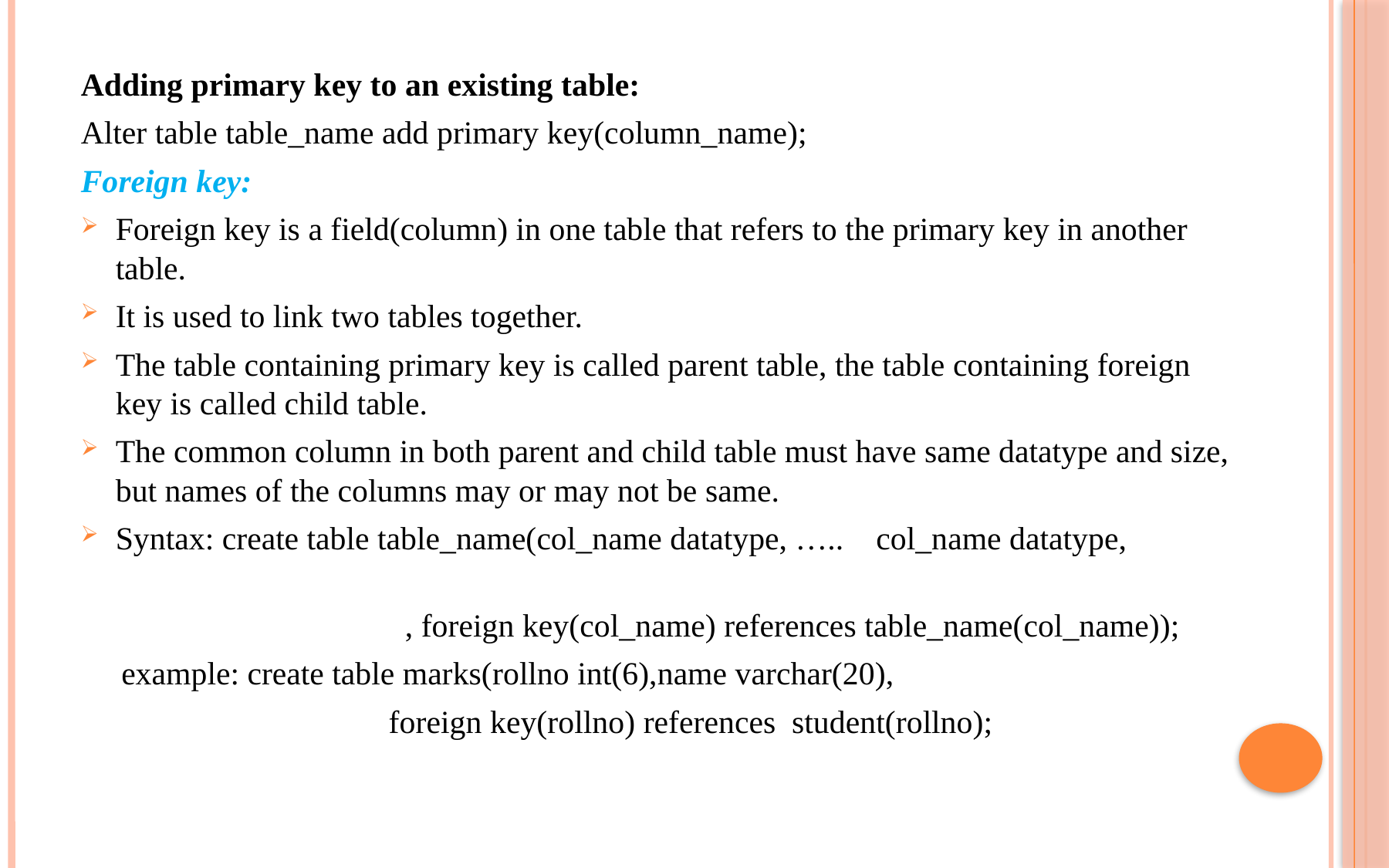

Adding primary key to an existing table:
Alter table table_name add primary key(column_name);
Foreign key:
Foreign key is a field(column) in one table that refers to the primary key in another table.
It is used to link two tables together.
The table containing primary key is called parent table, the table containing foreign key is called child table.
The common column in both parent and child table must have same datatype and size, but names of the columns may or may not be same.
Syntax: create table table_name(col_name datatype, …..    col_name datatype,
                                        , foreign key(col_name) references table_name(col_name));
     example: create table marks(rollno int(6),name varchar(20),
                                      foreign key(rollno) references  student(rollno);